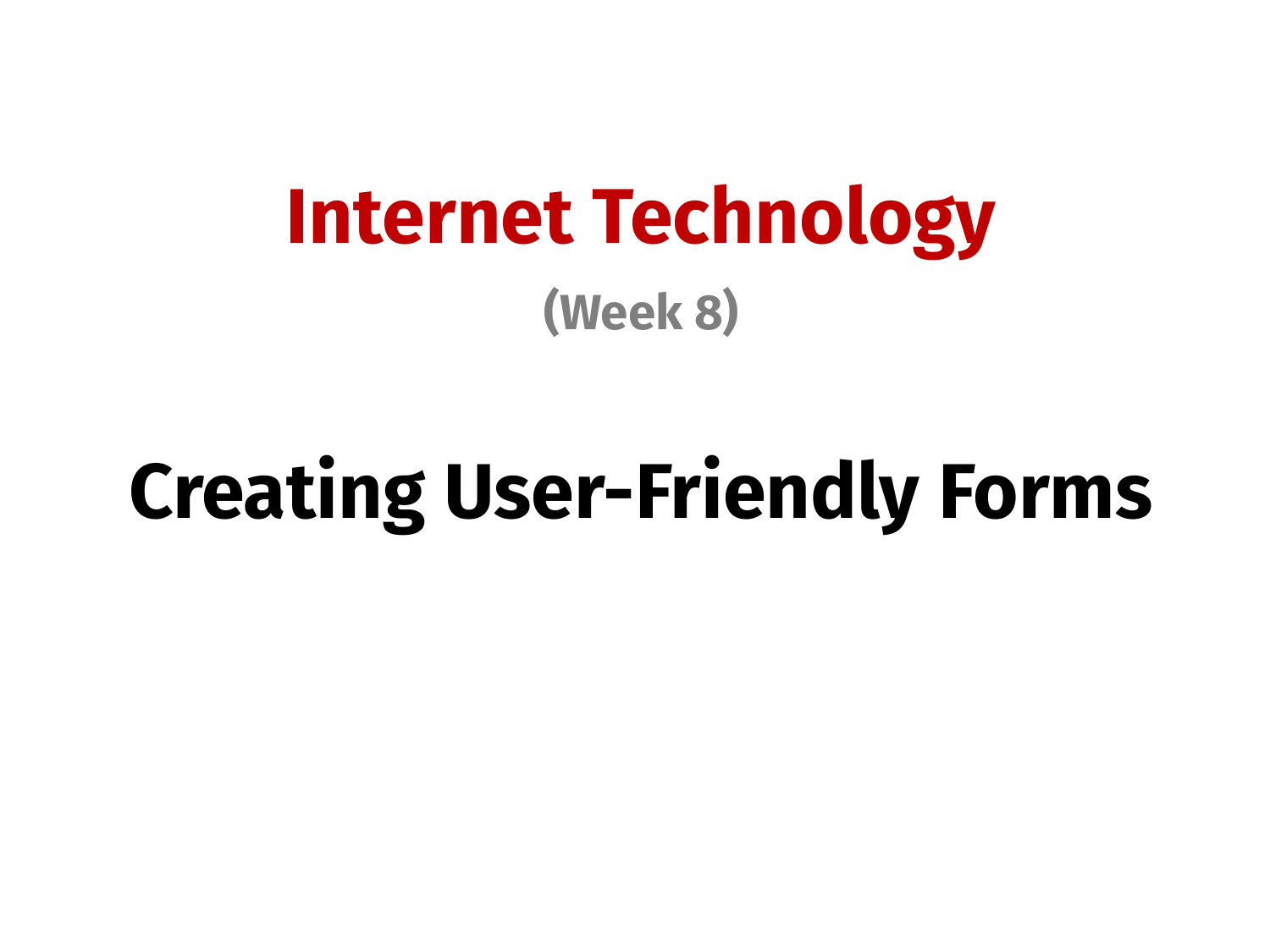

Internet Technology
(Week 8)

Creating User-Friendly Forms